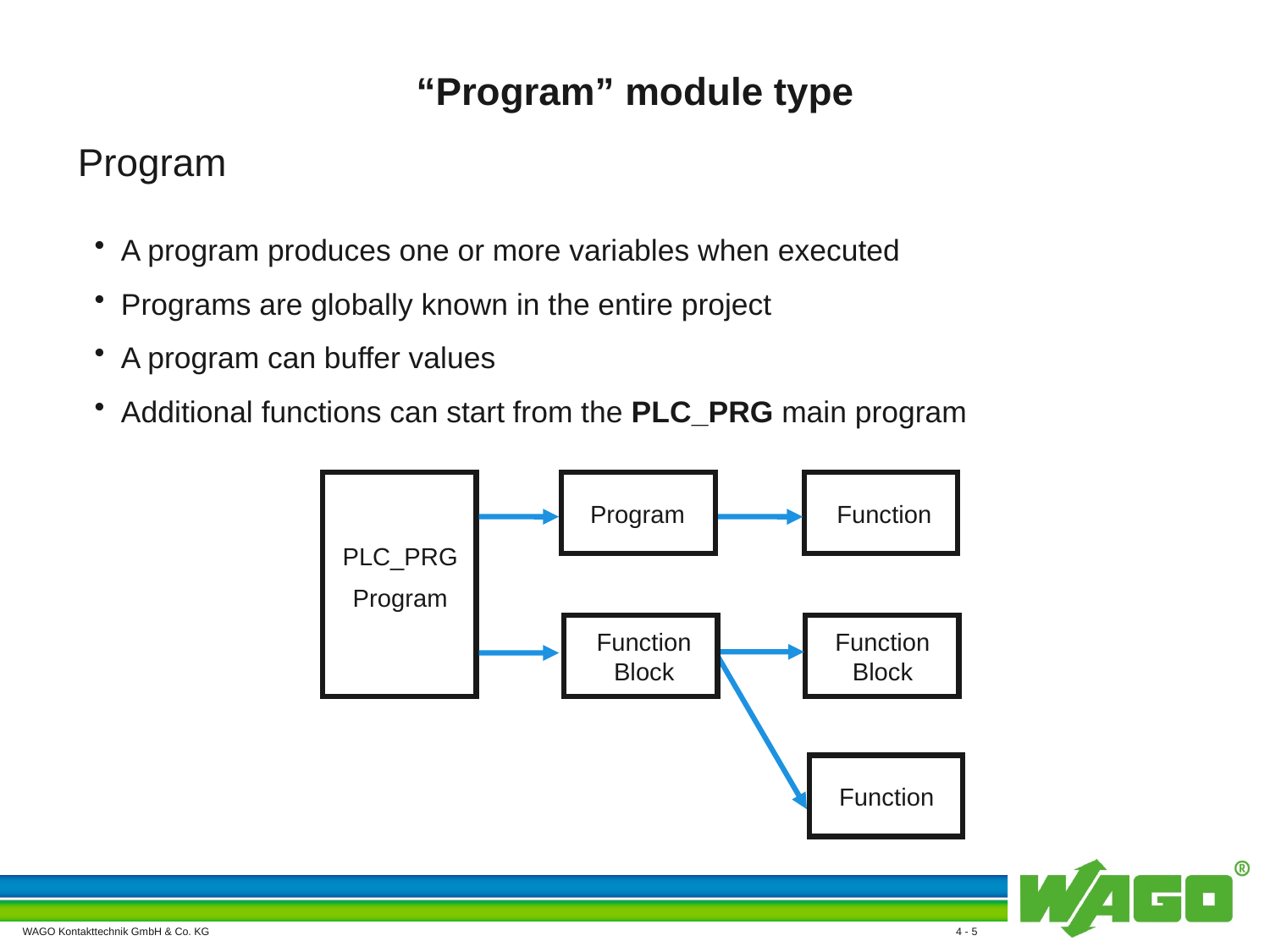

# “Program” module type
Program

A program produces one or more variables when executed
Programs are globally known in the entire project
A program can buffer values
Additional functions can start from the PLC_PRG main program

Program
Function

PLC_PRG
Program

Function Block
Function Block

Function